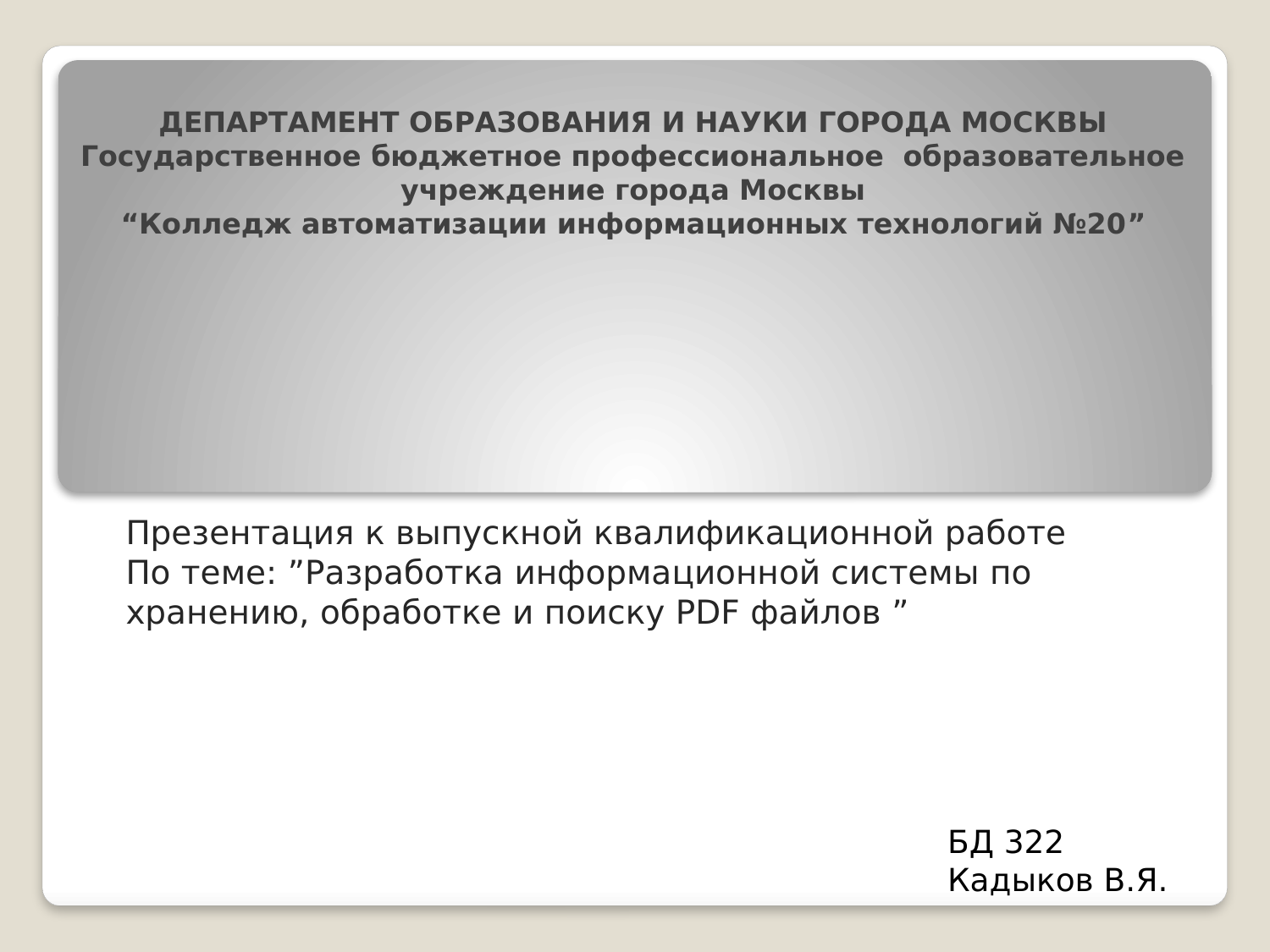

ДЕПАРТАМЕНТ ОБРАЗОВАНИЯ И НАУКИ ГОРОДА МОСКВЫ
Государственное бюджетное профессиональное  образовательное учреждение города Москвы
“Колледж автоматизации информационных технологий №20”
Презентация к выпускной квалификационной работе
По теме: ”Разработка информационной системы по хранению, обработке и поиску PDF файлов ”

БД 322
Кадыков В.Я.